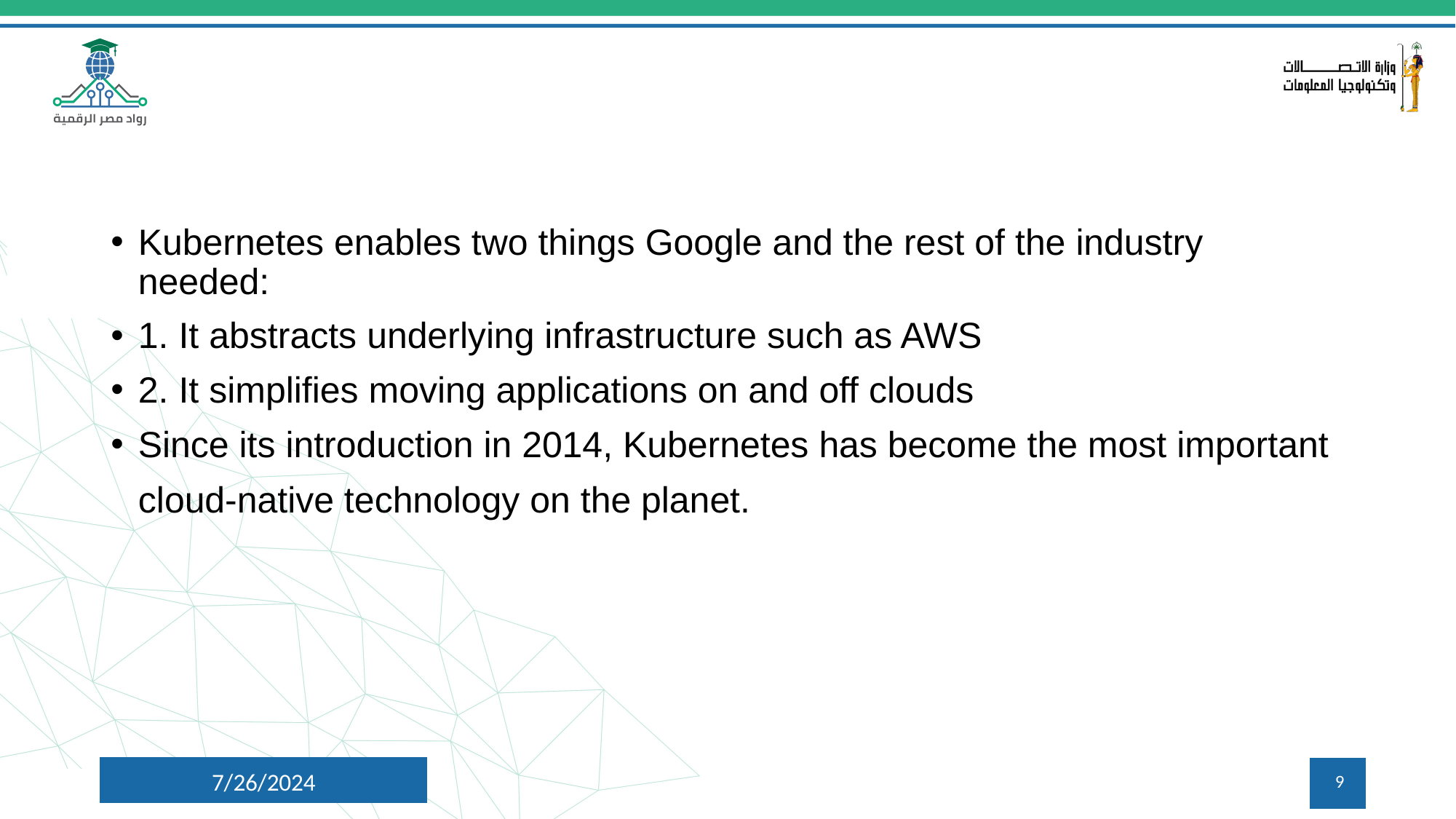

#
Kubernetes enables two things Google and the rest of the industry needed:
1. It abstracts underlying infrastructure such as AWS
2. It simplifies moving applications on and off clouds
Since its introduction in 2014, Kubernetes has become the most important cloud-native technology on the planet.
7/26/2024

9